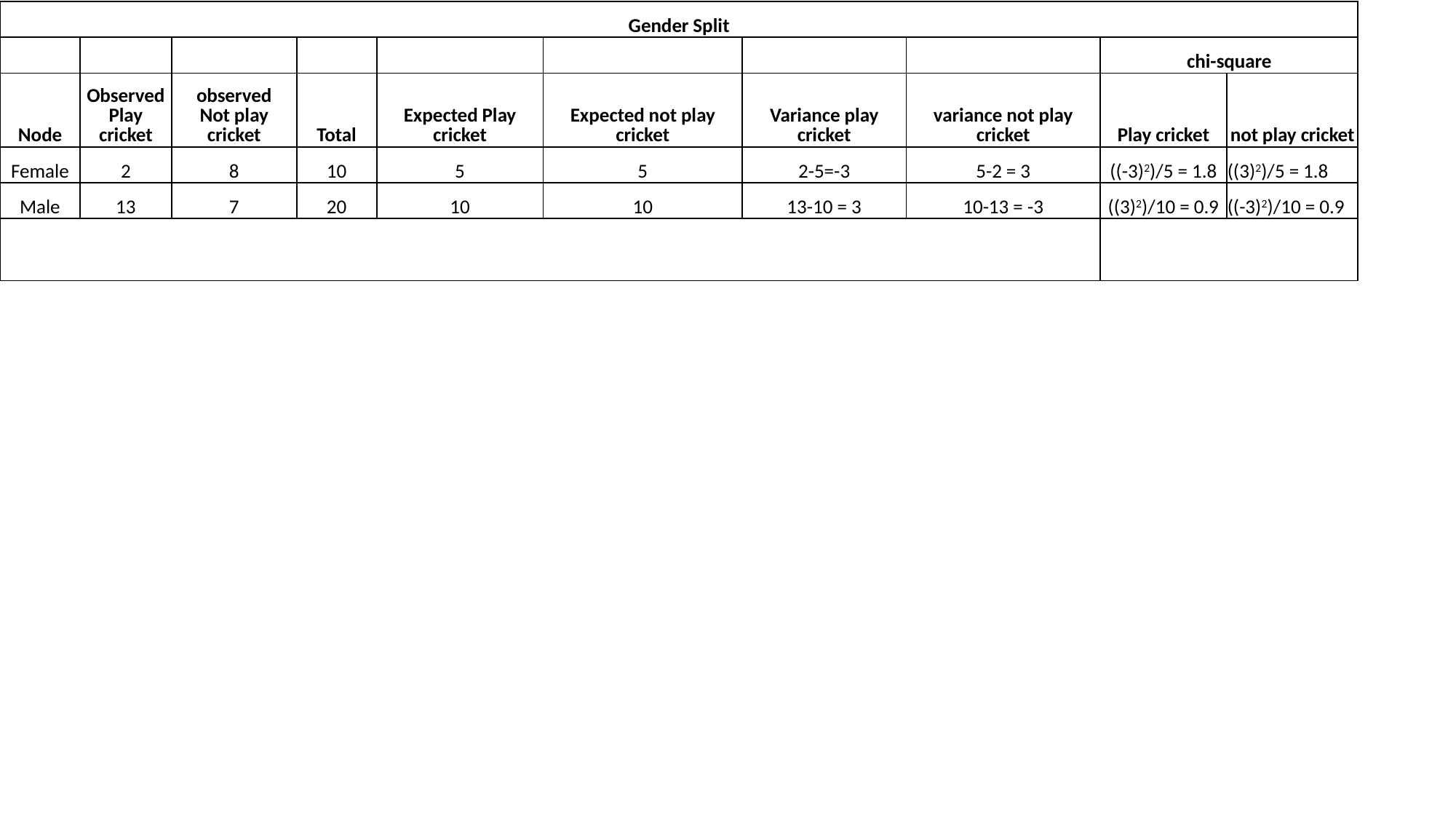

| Gender Split |  |  |  |  |  |  |  |  |  |
| --- | --- | --- | --- | --- | --- | --- | --- | --- | --- |
|  |  |  |  |  |  |  |  | chi-square |  |
| Node | Observed Play cricket | observed Not play cricket | Total | Expected Play cricket | Expected not play cricket | Variance play cricket | variance not play cricket | Play cricket | not play cricket |
| Female | 2 | 8 | 10 | 5 | 5 | 2-5=-3 | 5-2 = 3 | ((-3)2)/5 = 1.8 | ((3)2)/5 = 1.8 |
| Male | 13 | 7 | 20 | 10 | 10 | 13-10 = 3 | 10-13 = -3 | ((3)2)/10 = 0.9 | ((-3)2)/10 = 0.9 |
|  |  |  |  |  |  |  |  |  |  |